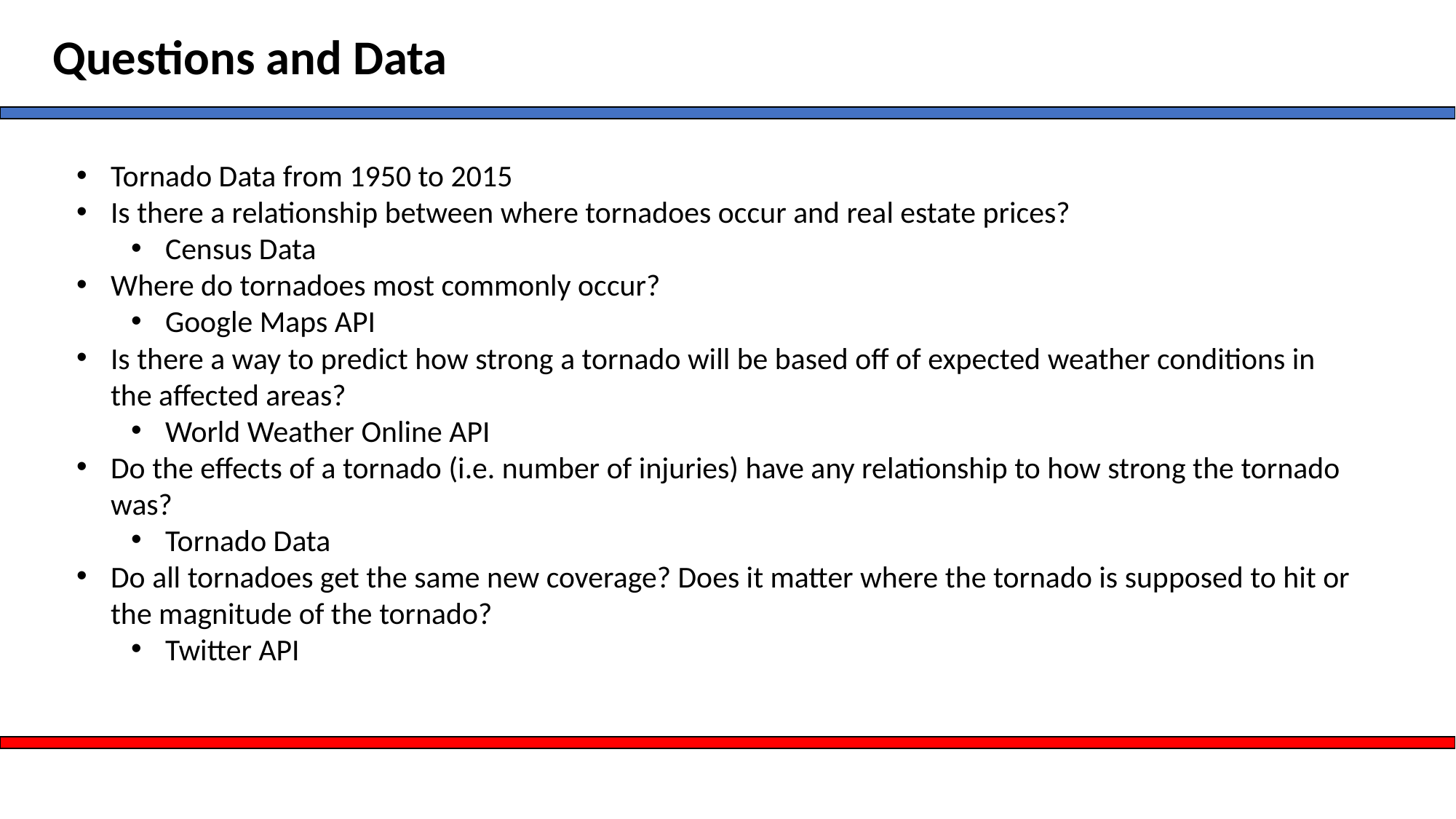

Questions and Data

Tornado Data from 1950 to 2015
Is there a relationship between where tornadoes occur and real estate prices?
Census Data
Where do tornadoes most commonly occur?
Google Maps API
Is there a way to predict how strong a tornado will be based off of expected weather conditions in the affected areas?
World Weather Online API
Do the effects of a tornado (i.e. number of injuries) have any relationship to how strong the tornado was?
Tornado Data
Do all tornadoes get the same new coverage? Does it matter where the tornado is supposed to hit or the magnitude of the tornado?
Twitter API